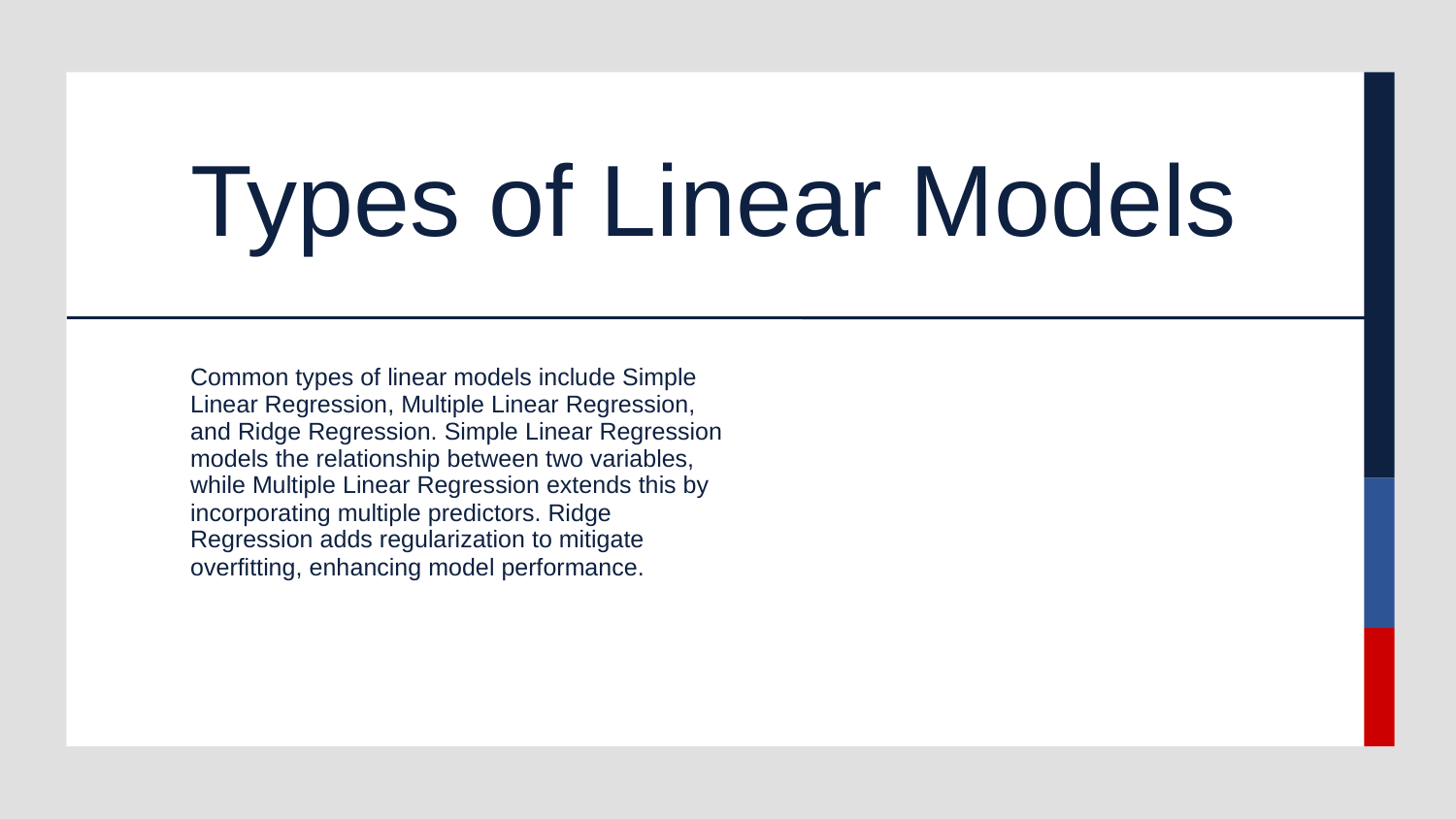

# Types of Linear Models
Common types of linear models include Simple Linear Regression, Multiple Linear Regression, and Ridge Regression. Simple Linear Regression models the relationship between two variables, while Multiple Linear Regression extends this by incorporating multiple predictors. Ridge Regression adds regularization to mitigate overfitting, enhancing model performance.